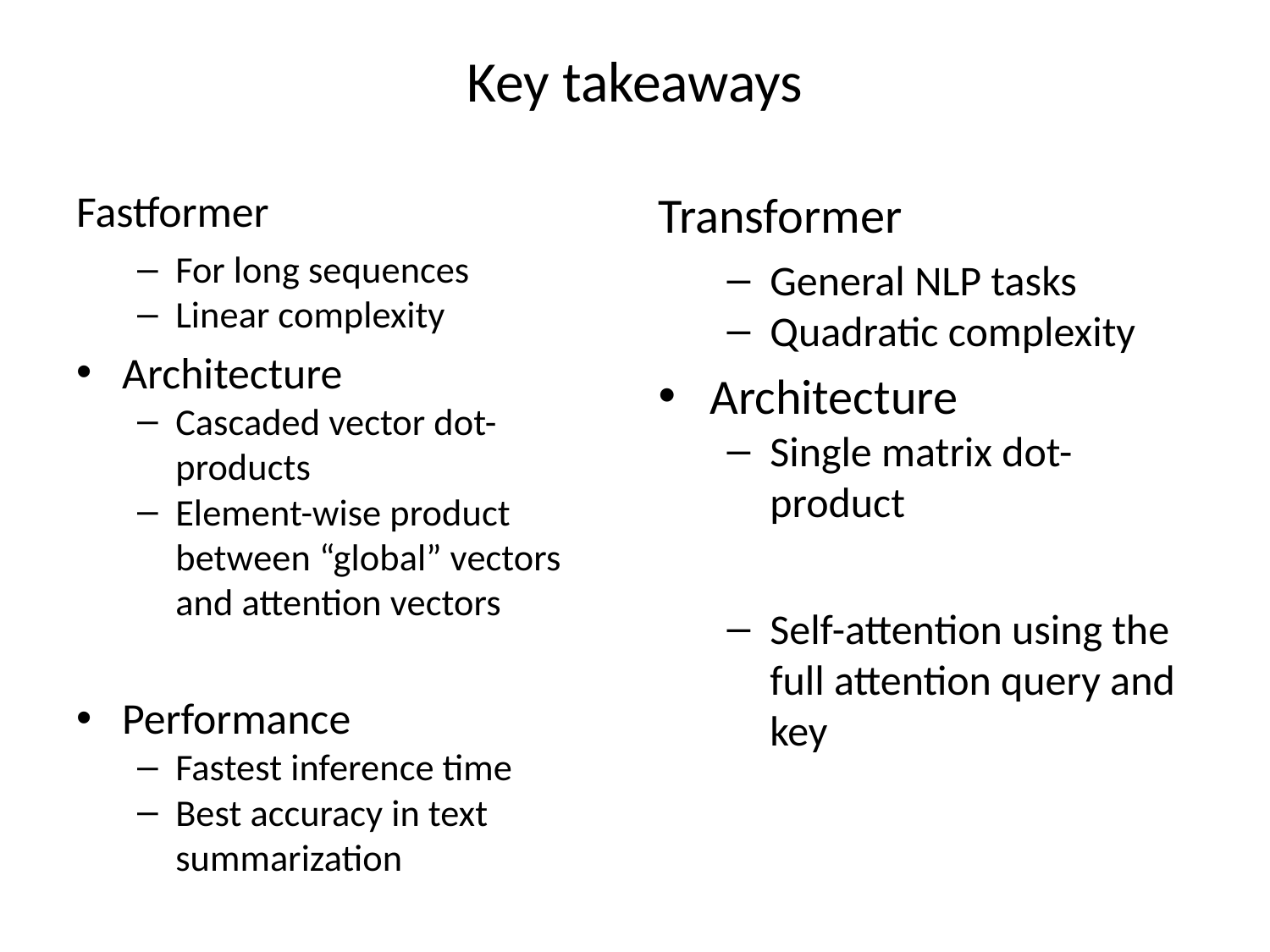

# Key takeaways
Fastformer
For long sequences
Linear complexity
Architecture
Cascaded vector dot-products
Element-wise product between “global” vectors and attention vectors

Performance
Fastest inference time
Best accuracy in text summarization

Transformer
General NLP tasks
Quadratic complexity
Architecture
Single matrix dot-product

Self-attention using the full attention query and key